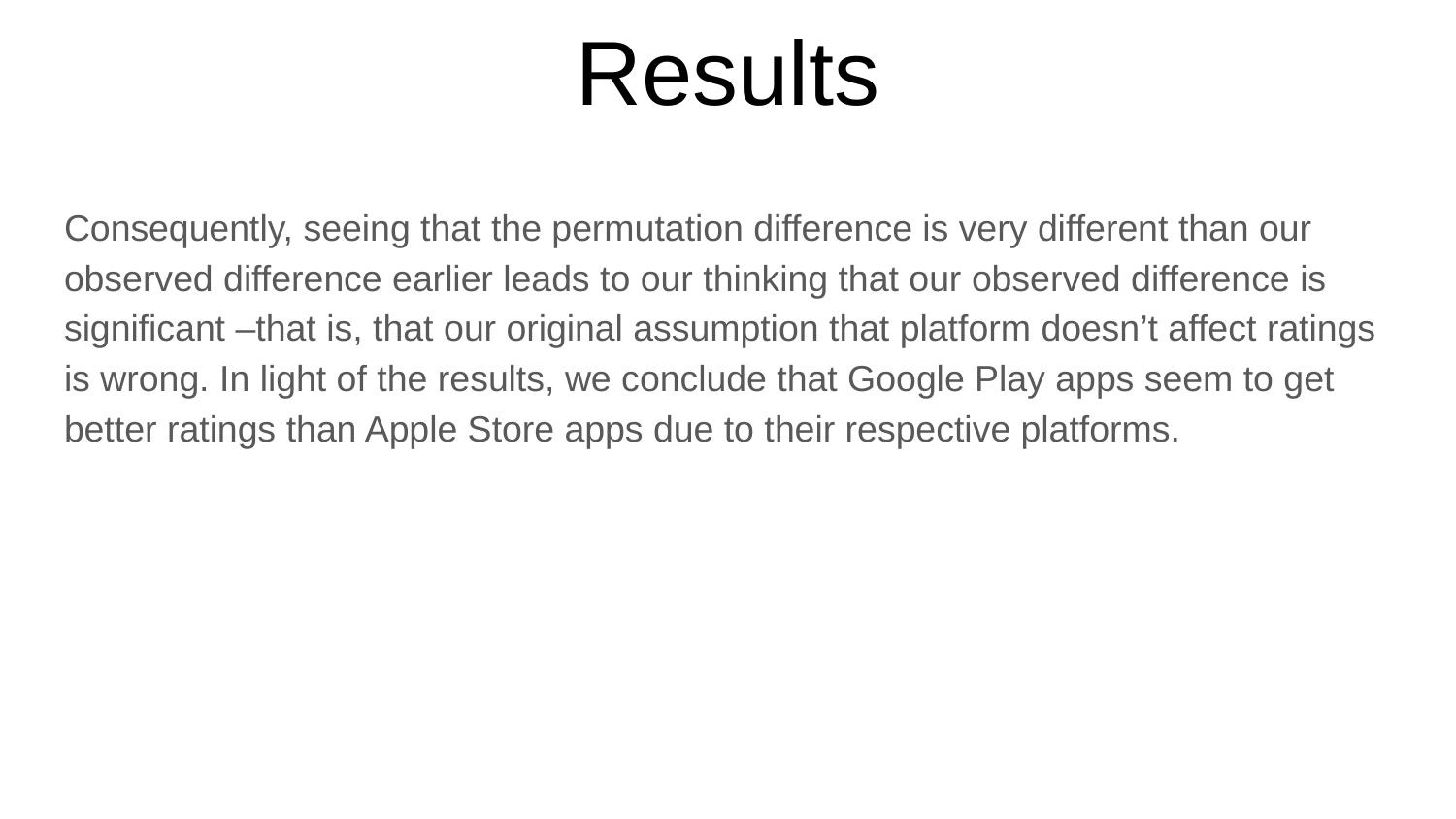

# Results
Consequently, seeing that the permutation difference is very different than our observed difference earlier leads to our thinking that our observed difference is significant –that is, that our original assumption that platform doesn’t affect ratings is wrong. In light of the results, we conclude that Google Play apps seem to get better ratings than Apple Store apps due to their respective platforms.